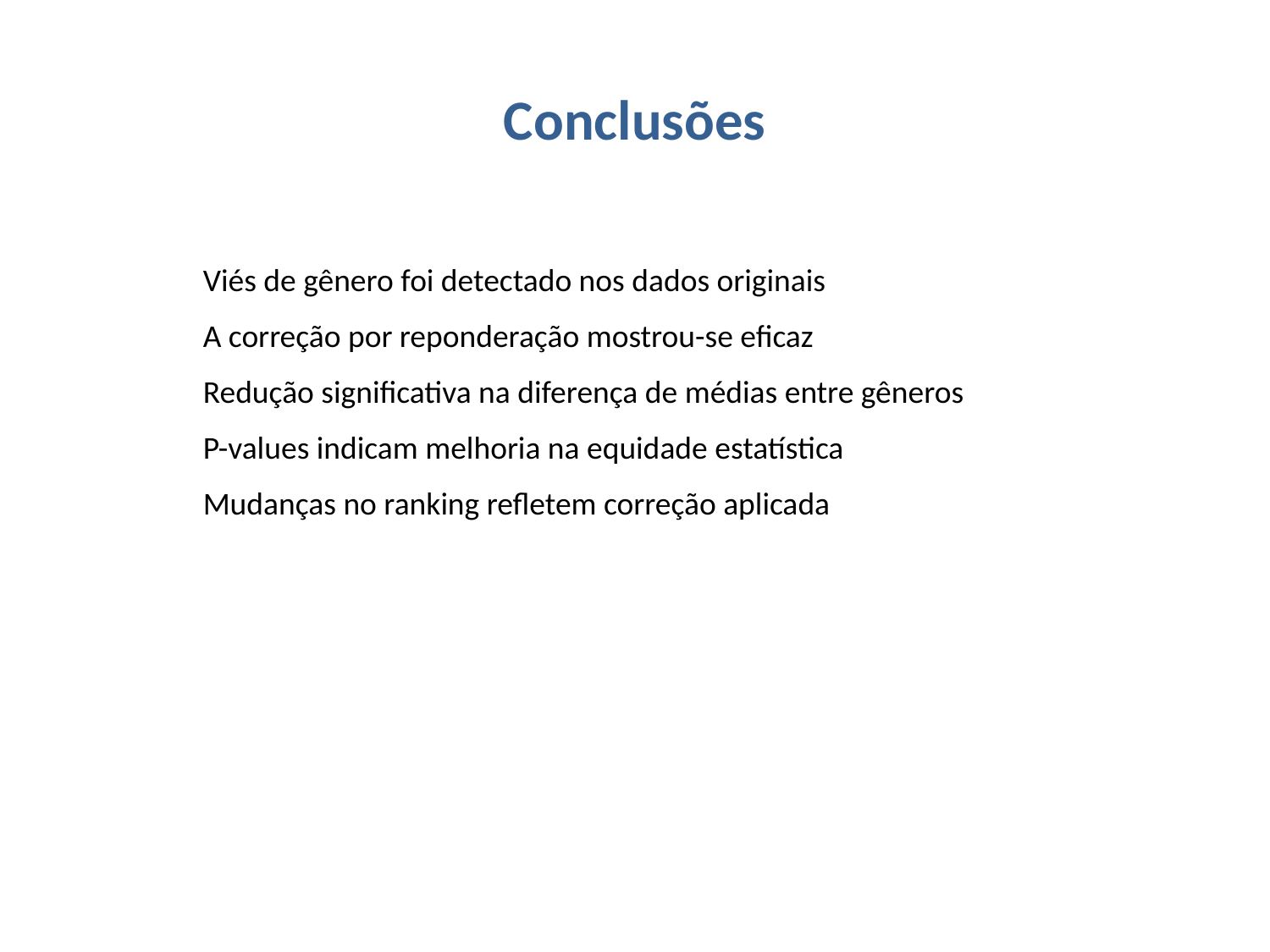

# Conclusões

Viés de gênero foi detectado nos dados originais
A correção por reponderação mostrou-se eficaz
Redução significativa na diferença de médias entre gêneros
P-values indicam melhoria na equidade estatística
Mudanças no ranking refletem correção aplicada